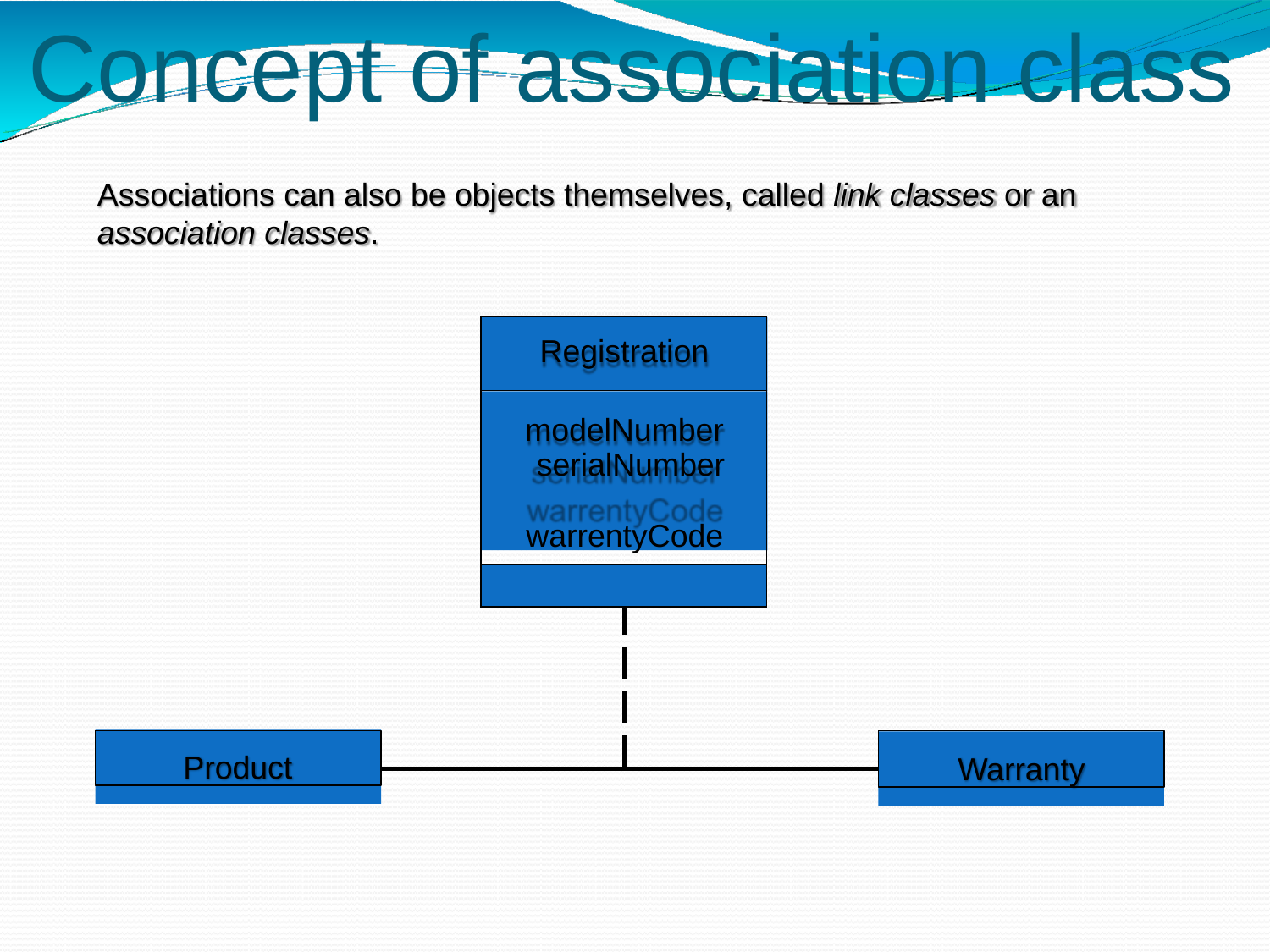

# Concept of association class

Associations can also be objects themselves, called link classes or an
association classes.

| Registration |
| --- |
| modelNumber serialNumber warrentyCode |
|  |

Product
Warranty